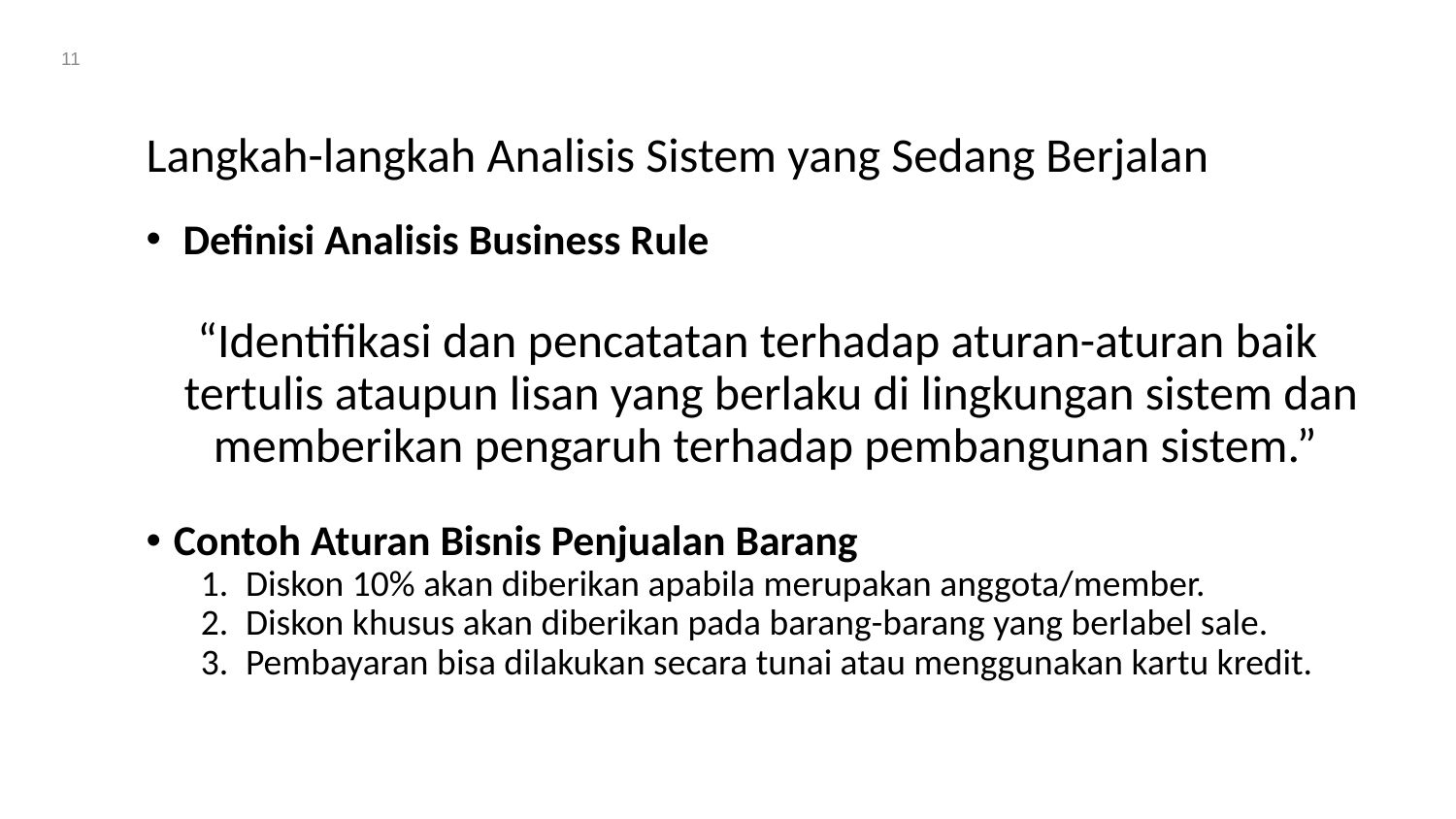

11
Langkah-langkah Analisis Sistem yang Sedang Berjalan
Definisi Analisis Business Rule

“Identifikasi dan pencatatan terhadap aturan-aturan baik tertulis ataupun lisan yang berlaku di lingkungan sistem dan memberikan pengaruh terhadap pembangunan sistem.”

Contoh Aturan Bisnis Penjualan Barang
Diskon 10% akan diberikan apabila merupakan anggota/member.
Diskon khusus akan diberikan pada barang-barang yang berlabel sale.
Pembayaran bisa dilakukan secara tunai atau menggunakan kartu kredit.